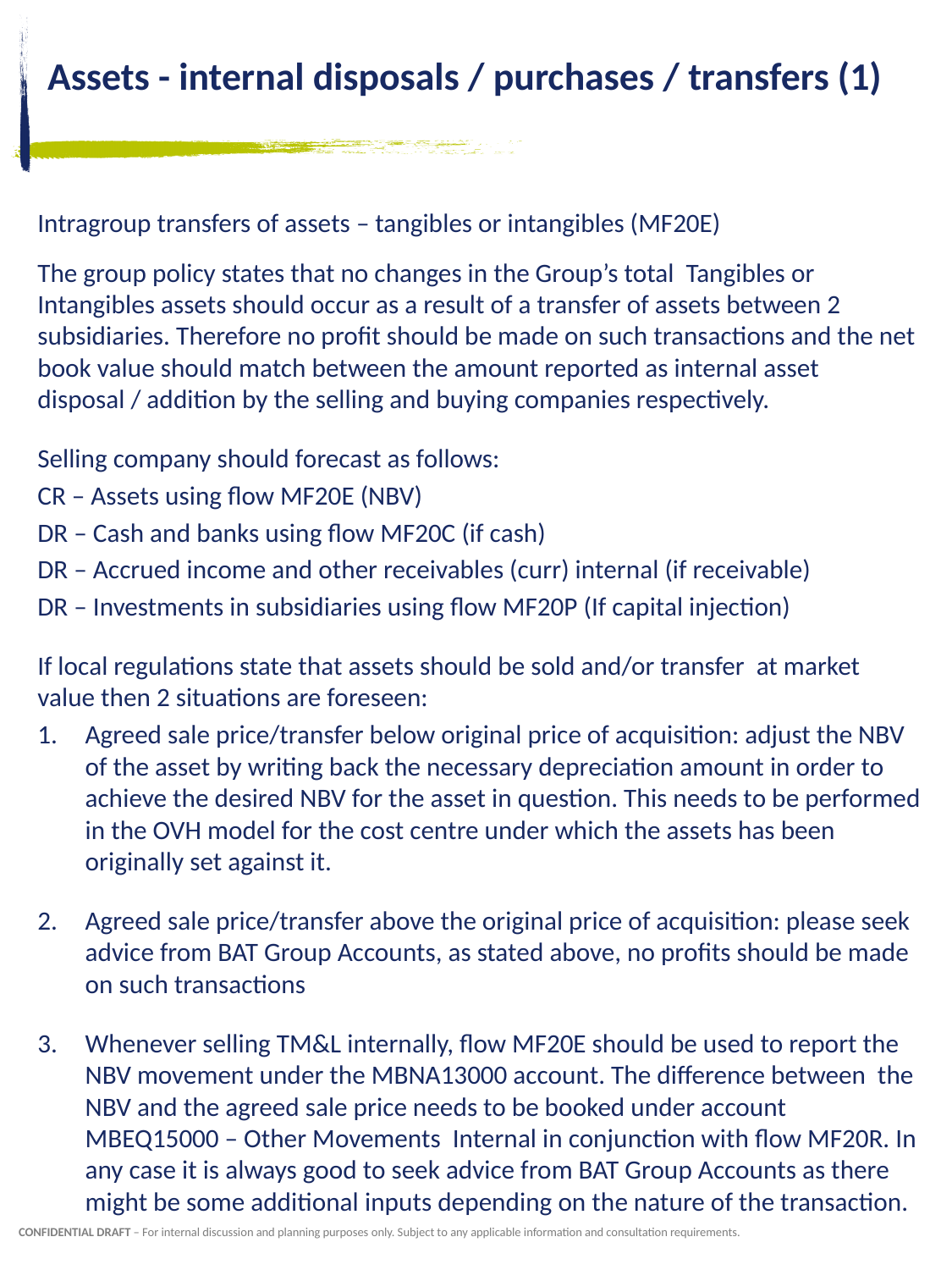

# Assets - internal disposals / purchases / transfers (1)
Intragroup transfers of assets – tangibles or intangibles (MF20E)
The group policy states that no changes in the Group’s total  Tangibles or Intangibles assets should occur as a result of a transfer of assets between 2 subsidiaries. Therefore no profit should be made on such transactions and the net book value should match between the amount reported as internal asset disposal / addition by the selling and buying companies respectively.

Selling company should forecast as follows:
CR – Assets using flow MF20E (NBV)
DR – Cash and banks using flow MF20C (if cash)
DR – Accrued income and other receivables (curr) internal (if receivable)
DR – Investments in subsidiaries using flow MF20P (If capital injection)

If local regulations state that assets should be sold and/or transfer  at market value then 2 situations are foreseen:
Agreed sale price/transfer below original price of acquisition: adjust the NBV of the asset by writing back the necessary depreciation amount in order to achieve the desired NBV for the asset in question. This needs to be performed in the OVH model for the cost centre under which the assets has been originally set against it.

Agreed sale price/transfer above the original price of acquisition: please seek advice from BAT Group Accounts, as stated above, no profits should be made on such transactions

Whenever selling TM&L internally, flow MF20E should be used to report the NBV movement under the MBNA13000 account. The difference between  the NBV and the agreed sale price needs to be booked under account MBEQ15000 – Other Movements  Internal in conjunction with flow MF20R. In any case it is always good to seek advice from BAT Group Accounts as there might be some additional inputs depending on the nature of the transaction.